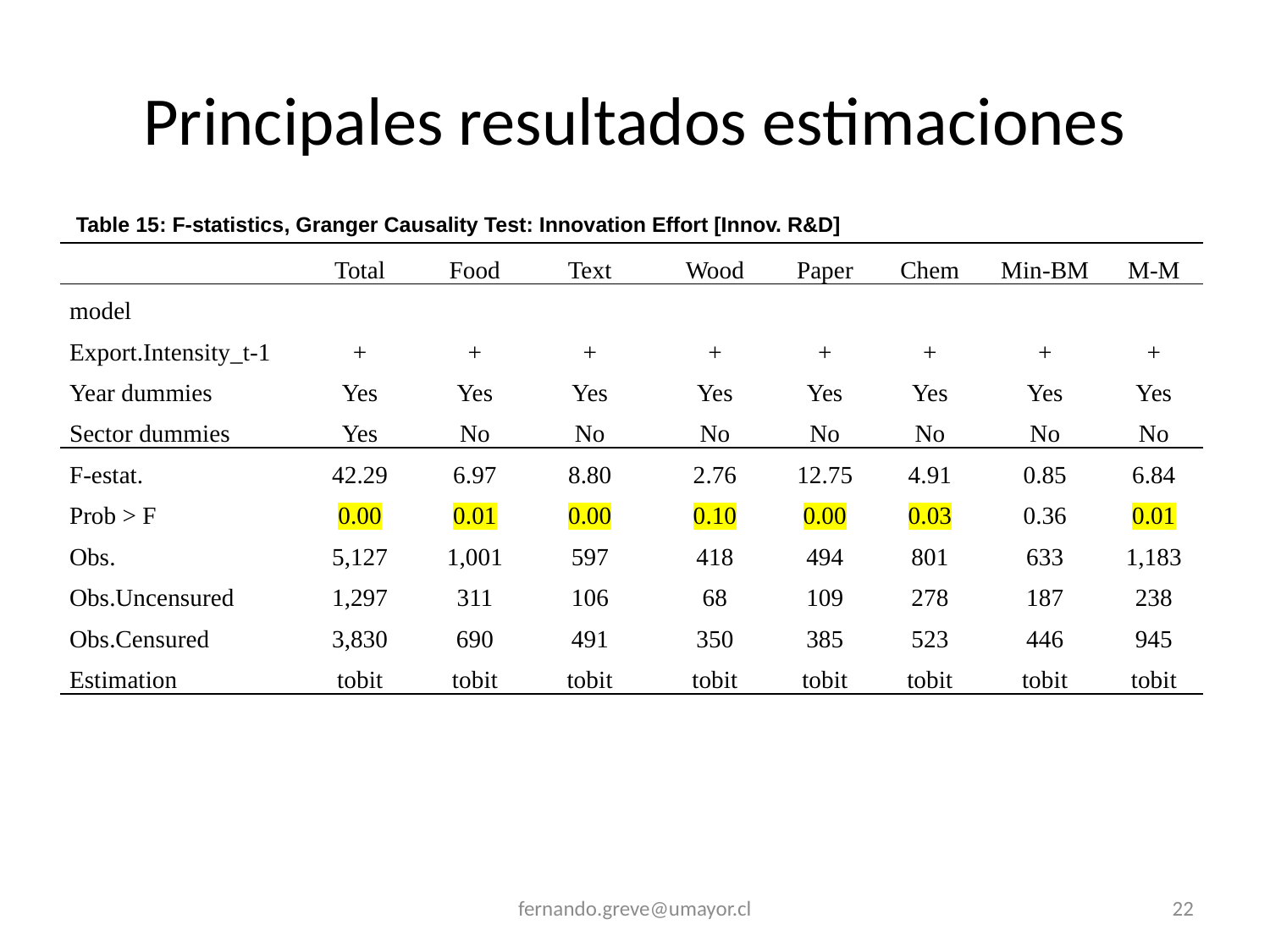

# Principales resultados estimaciones
Table 15: F-statistics, Granger Causality Test: Innovation Effort [Innov. R&D]
|  | Total | Food | Text | Wood | Paper | Chem | Min-BM | M-M |
| --- | --- | --- | --- | --- | --- | --- | --- | --- |
| model |  |  |  |  |  |  |  |  |
| Export.Intensity\_t-1 | + | + | + | + | + | + | + | + |
| Year dummies | Yes | Yes | Yes | Yes | Yes | Yes | Yes | Yes |
| Sector dummies | Yes | No | No | No | No | No | No | No |
| F-estat. | 42.29 | 6.97 | 8.80 | 2.76 | 12.75 | 4.91 | 0.85 | 6.84 |
| Prob > F | 0.00 | 0.01 | 0.00 | 0.10 | 0.00 | 0.03 | 0.36 | 0.01 |
| Obs. | 5,127 | 1,001 | 597 | 418 | 494 | 801 | 633 | 1,183 |
| Obs.Uncensured | 1,297 | 311 | 106 | 68 | 109 | 278 | 187 | 238 |
| Obs.Censured | 3,830 | 690 | 491 | 350 | 385 | 523 | 446 | 945 |
| Estimation | tobit | tobit | tobit | tobit | tobit | tobit | tobit | tobit |
fernando.greve@umayor.cl
22